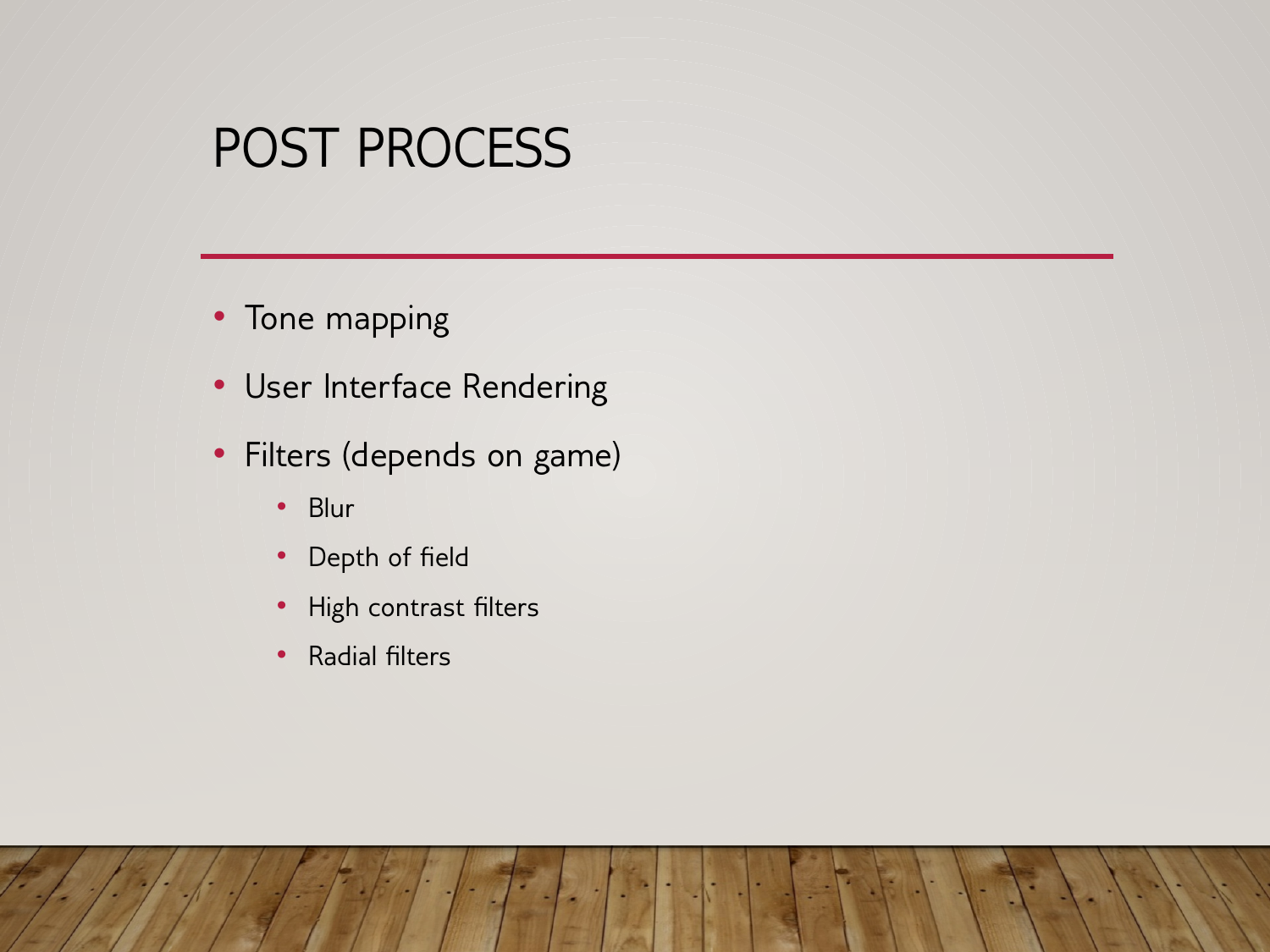

# POST PROCESS
Tone mapping
User Interface Rendering
Filters (depends on game)
Blur
Depth of field
High contrast filters
Radial filters